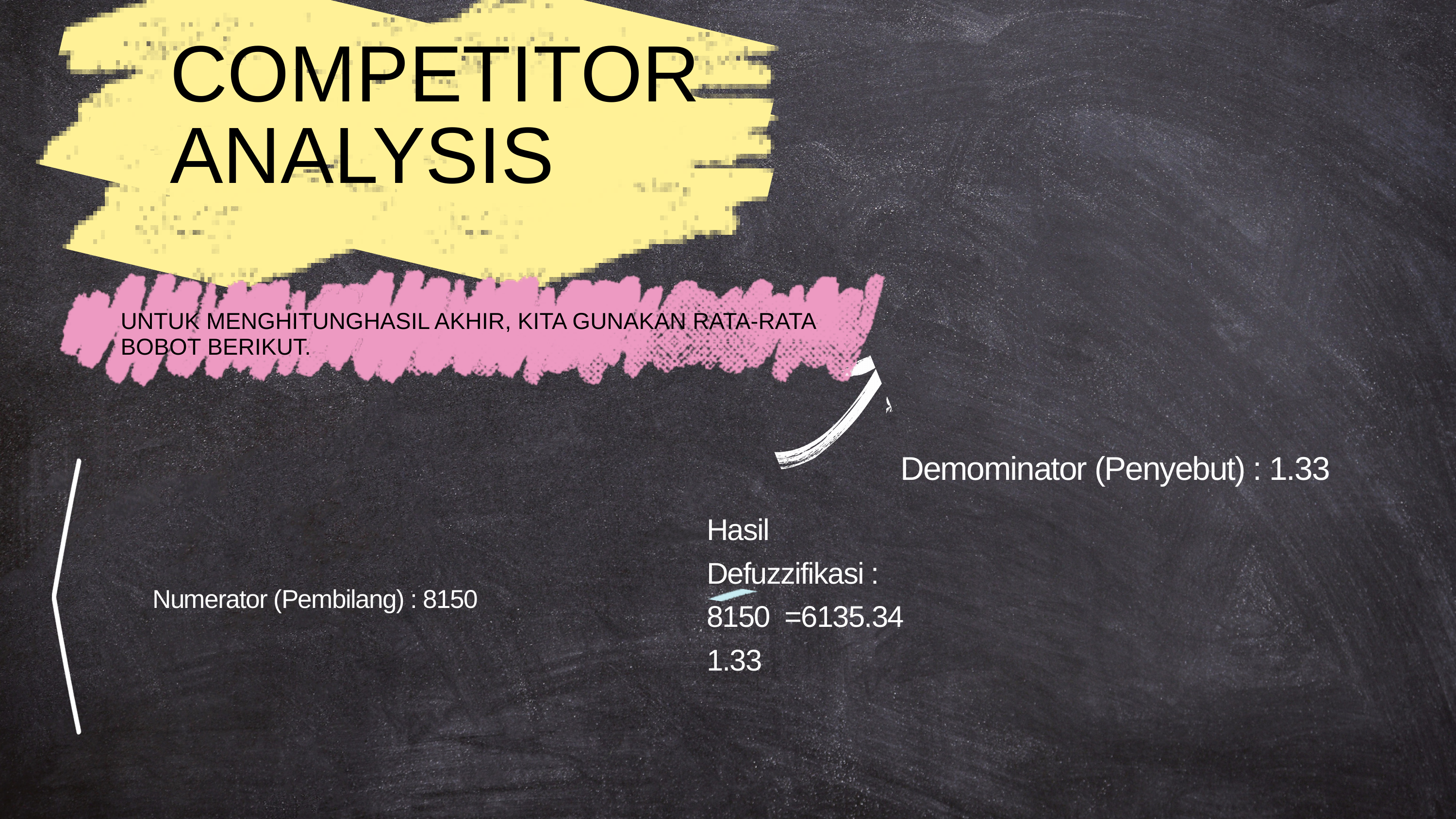

COMPETITOR ANALYSIS

UNTUK MENGHITUNGHASIL AKHIR, KITA GUNAKAN RATA-RATA BOBOT BERIKUT.

Demominator (Penyebut) : 1.33

Hasil Defuzzifikasi :
8150  =6135.34
1.33

Numerator (Pembilang) : 8150